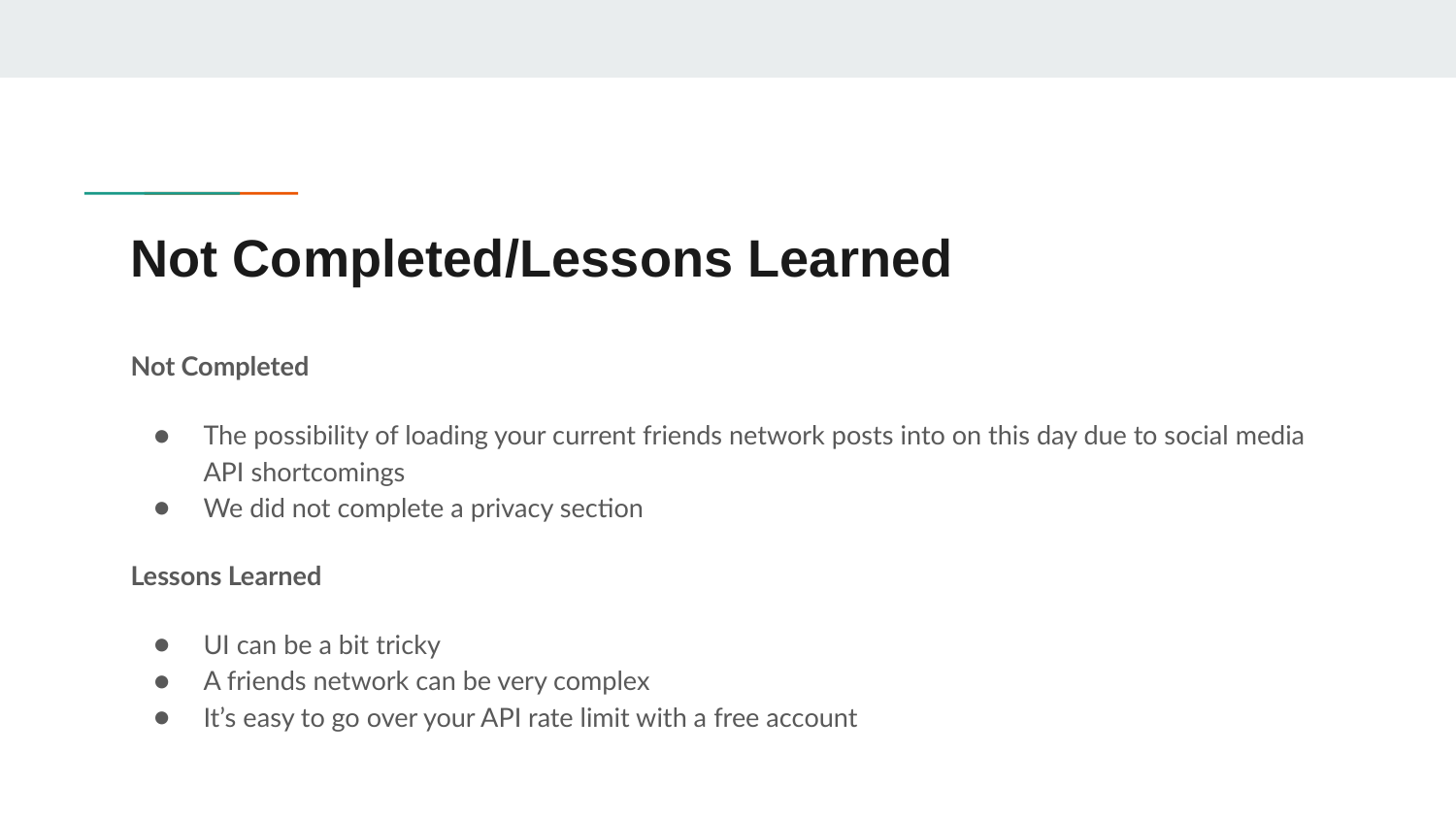

# Not Completed/Lessons Learned
Not Completed
The possibility of loading your current friends network posts into on this day due to social media API shortcomings
We did not complete a privacy section
Lessons Learned
UI can be a bit tricky
A friends network can be very complex
It’s easy to go over your API rate limit with a free account